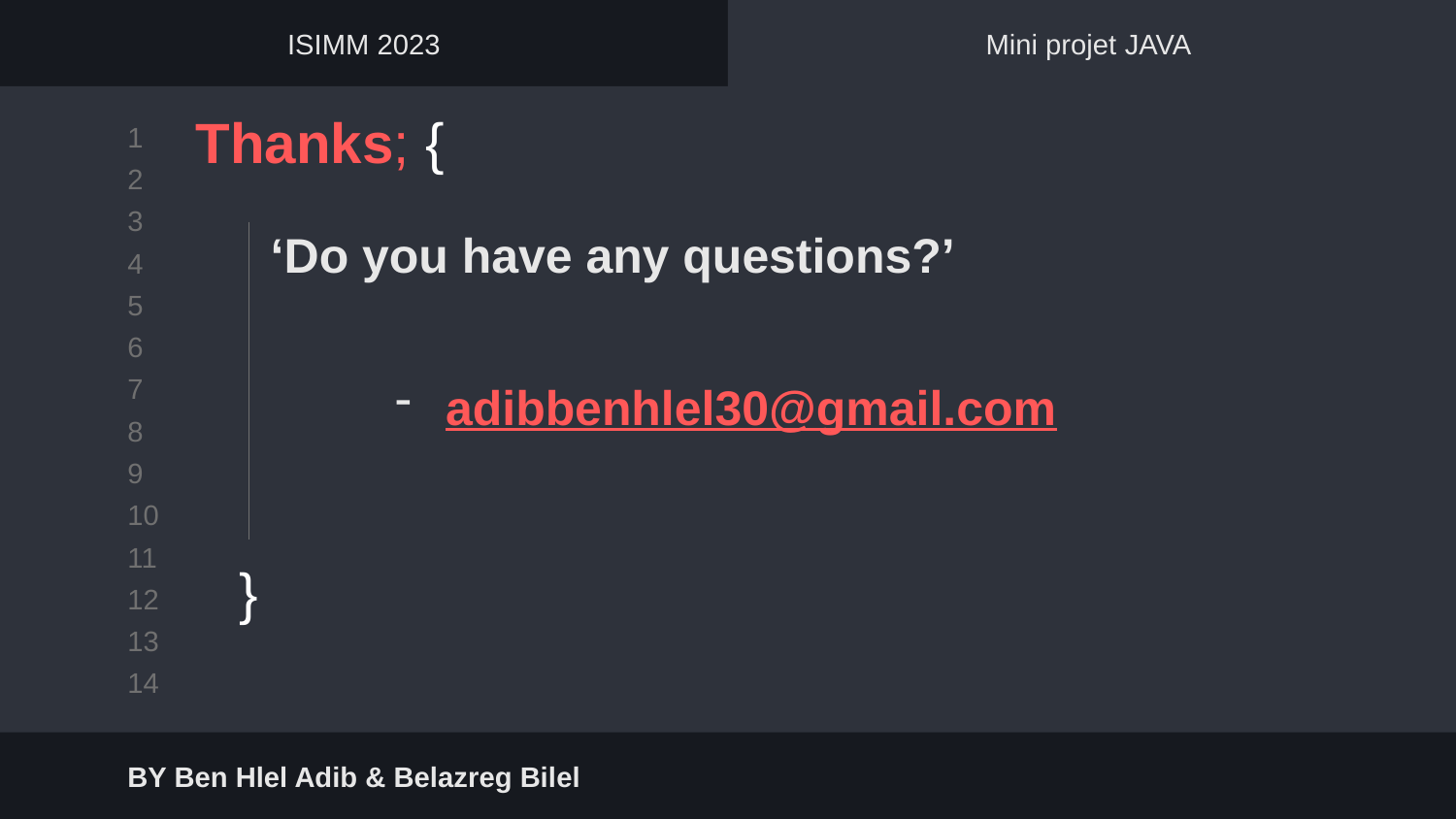

ISIMM 2023
Mini projet JAVA
Thanks; {
‘Do you have any questions?’
}
adibbenhlel30@gmail.com
BY Ben Hlel Adib & Belazreg Bilel